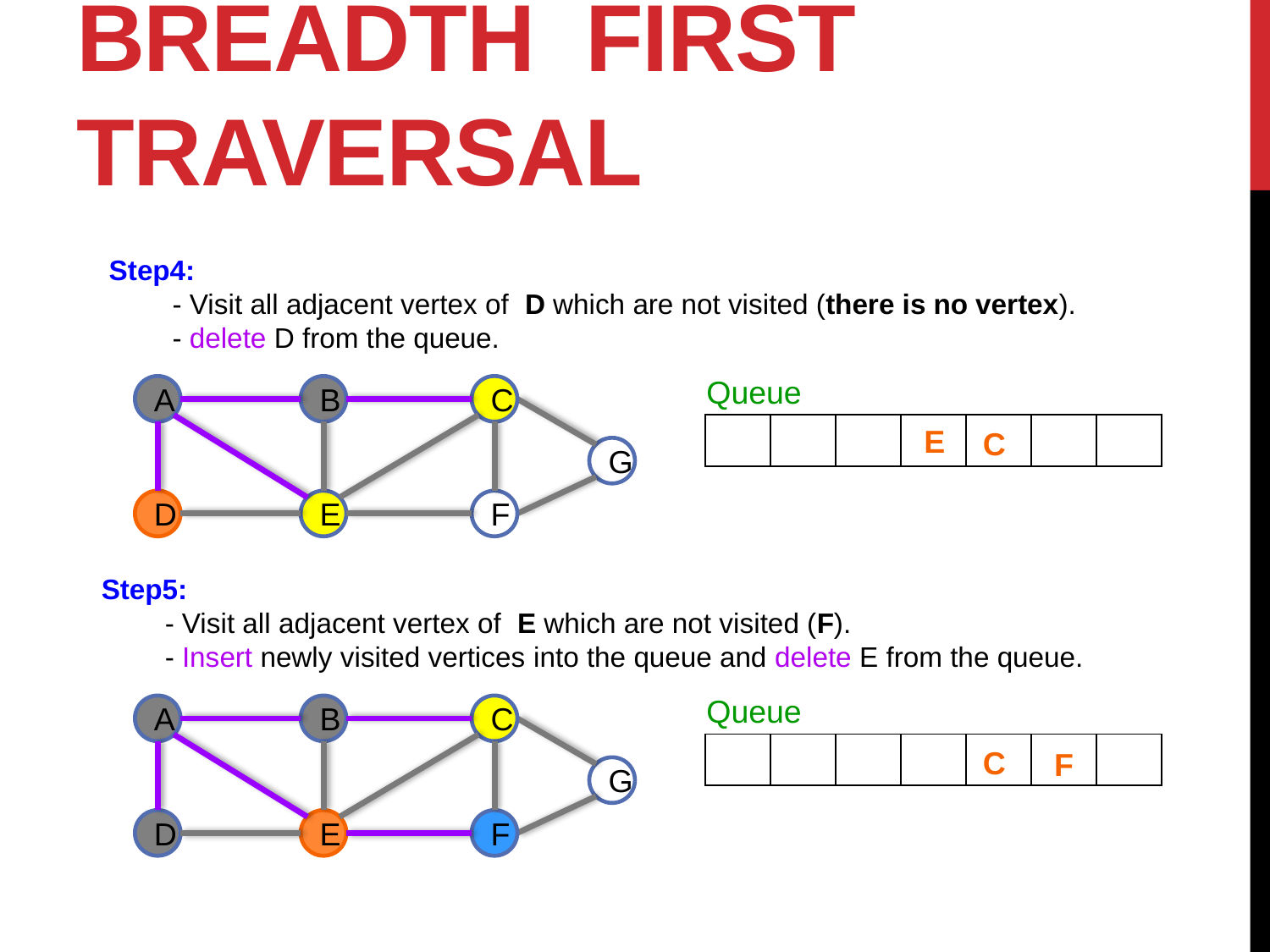

# Breadth  first  traversal
Step4:
- Visit all adjacent vertex of  D which are not visited (there is no vertex).
- delete D from the queue.
Queue
A
B
C
|  |  |  |  |  |  |  |
| --- | --- | --- | --- | --- | --- | --- |
E
C
G
D
E
F
Step5:
- Visit all adjacent vertex of  E which are not visited (F).
- Insert newly visited vertices into the queue and delete E from the queue.
Queue
A
B
C
G
D
E
F
|  |  |  |  |  |  |  |
| --- | --- | --- | --- | --- | --- | --- |
C
F